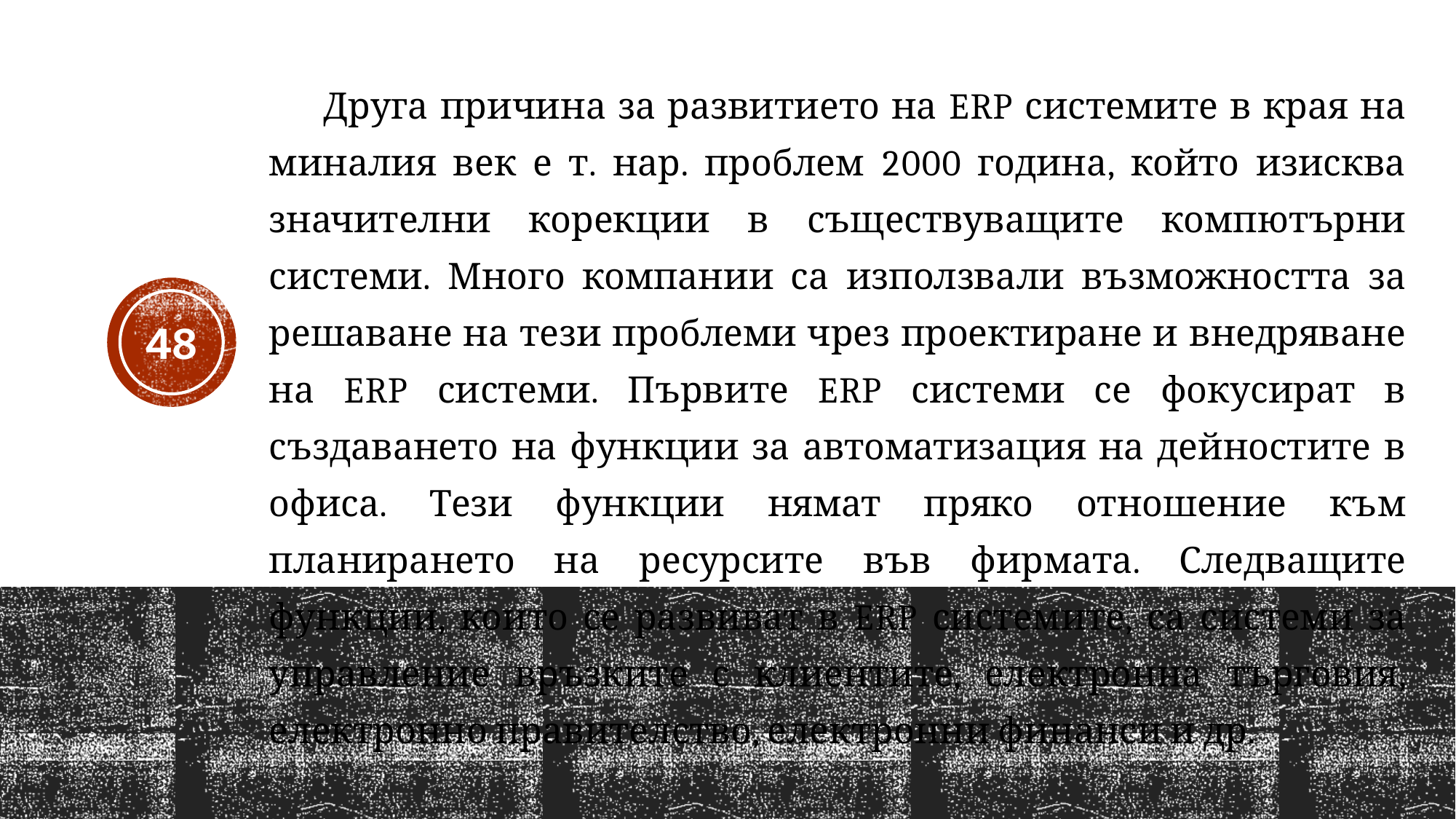

Друга причина за развитието на ERP системите в края на миналия век е т. нар. проблем 2000 година, който изисква значителни корекции в съществуващите компютърни системи. Много компании са използвали възможността за решаване на тези проблеми чрез проектиране и внедряване на ERP системи. Първите ERP системи се фокусират в създаването на функции за автоматизация на дейностите в офиса. Тези функции нямат пряко отношение към планирането на ресурсите във фирмата. Следващите функции, които се развиват в ERP системите, са системи за управление връзките с клиентите, електронна търговия, електронно правителство, електронни финанси и др.
48